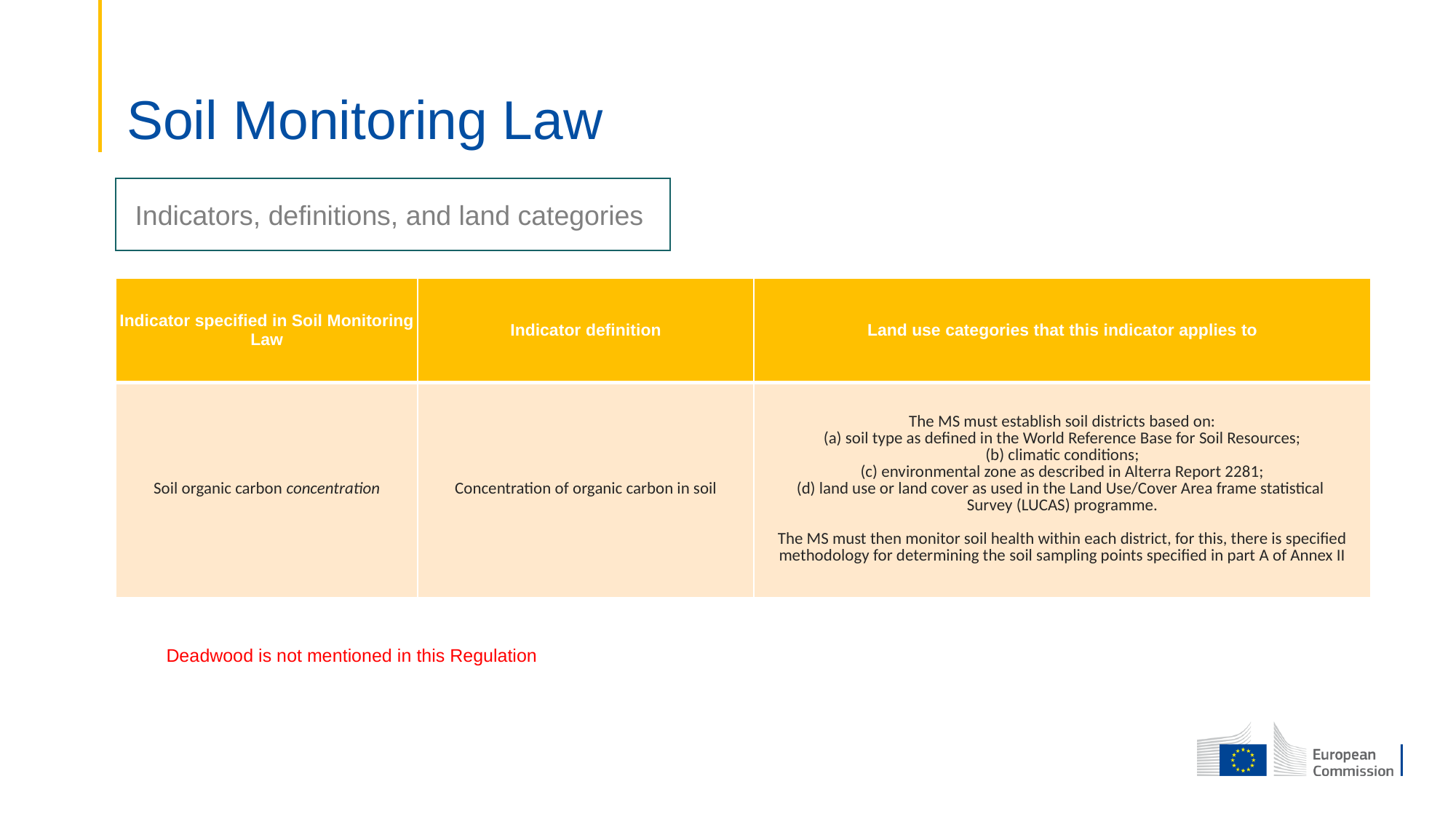

# Soil Monitoring Law
Indicators, definitions, and land categories
| Indicator specified in Soil Monitoring Law | Indicator definition | Land use categories that this indicator applies to |
| --- | --- | --- |
| Soil organic carbon concentration | Concentration of organic carbon in soil | The MS must establish soil districts based on: (a) soil type as defined in the World Reference Base for Soil Resources; (b) climatic conditions; (c) environmental zone as described in Alterra Report 2281; (d) land use or land cover as used in the Land Use/Cover Area frame statistical Survey (LUCAS) programme. The MS must then monitor soil health within each district, for this, there is specified methodology for determining the soil sampling points specified in part A of Annex II |
Deadwood is not mentioned in this Regulation